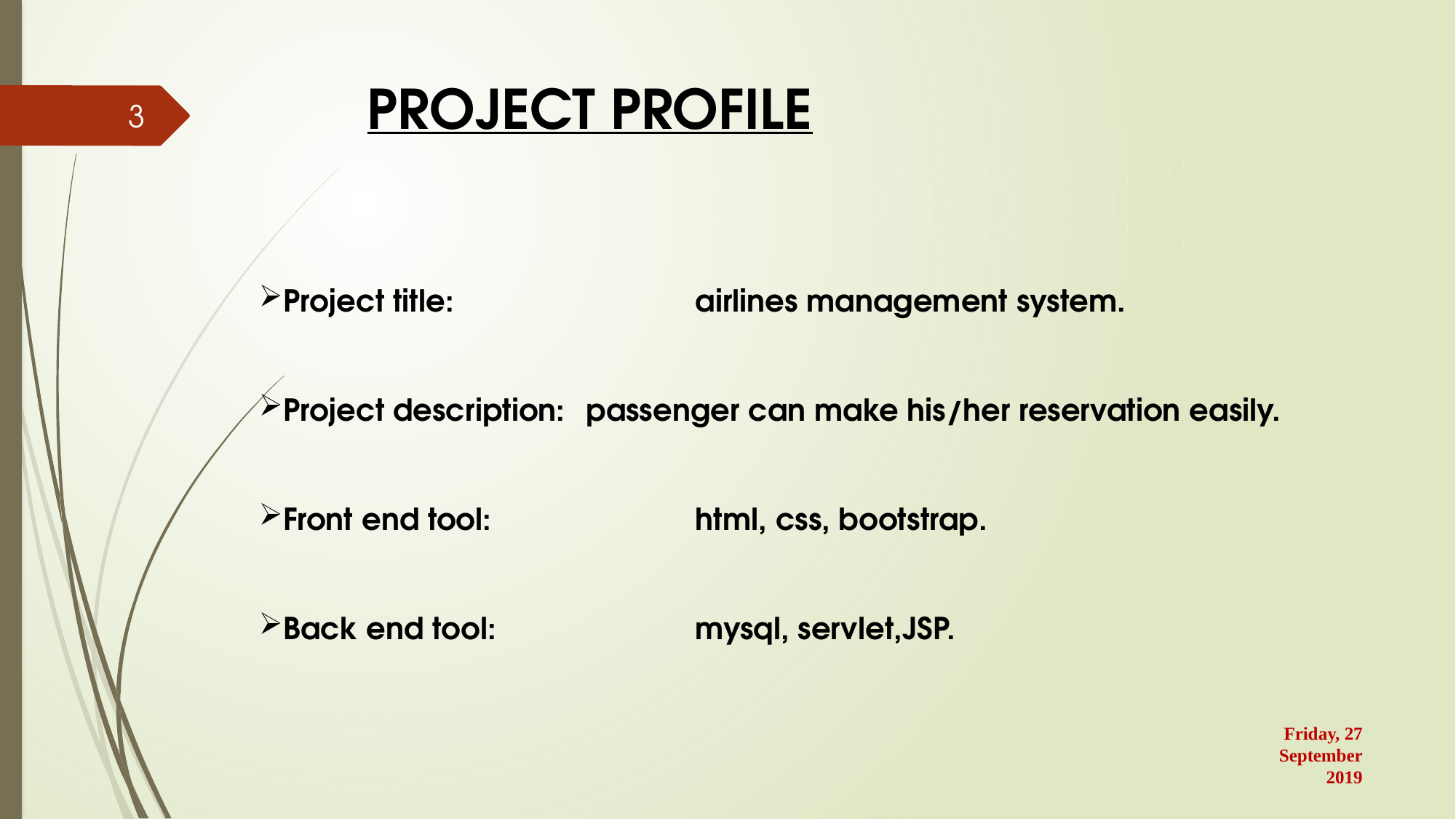

PROJECT PROFILE
3
Project title: 			airlines management system.
Project description: 	passenger can make his/her reservation easily.
Front end tool:		html, css, bootstrap.
Back end tool:		mysql, servlet,JSP.

Friday, 27 September 2019